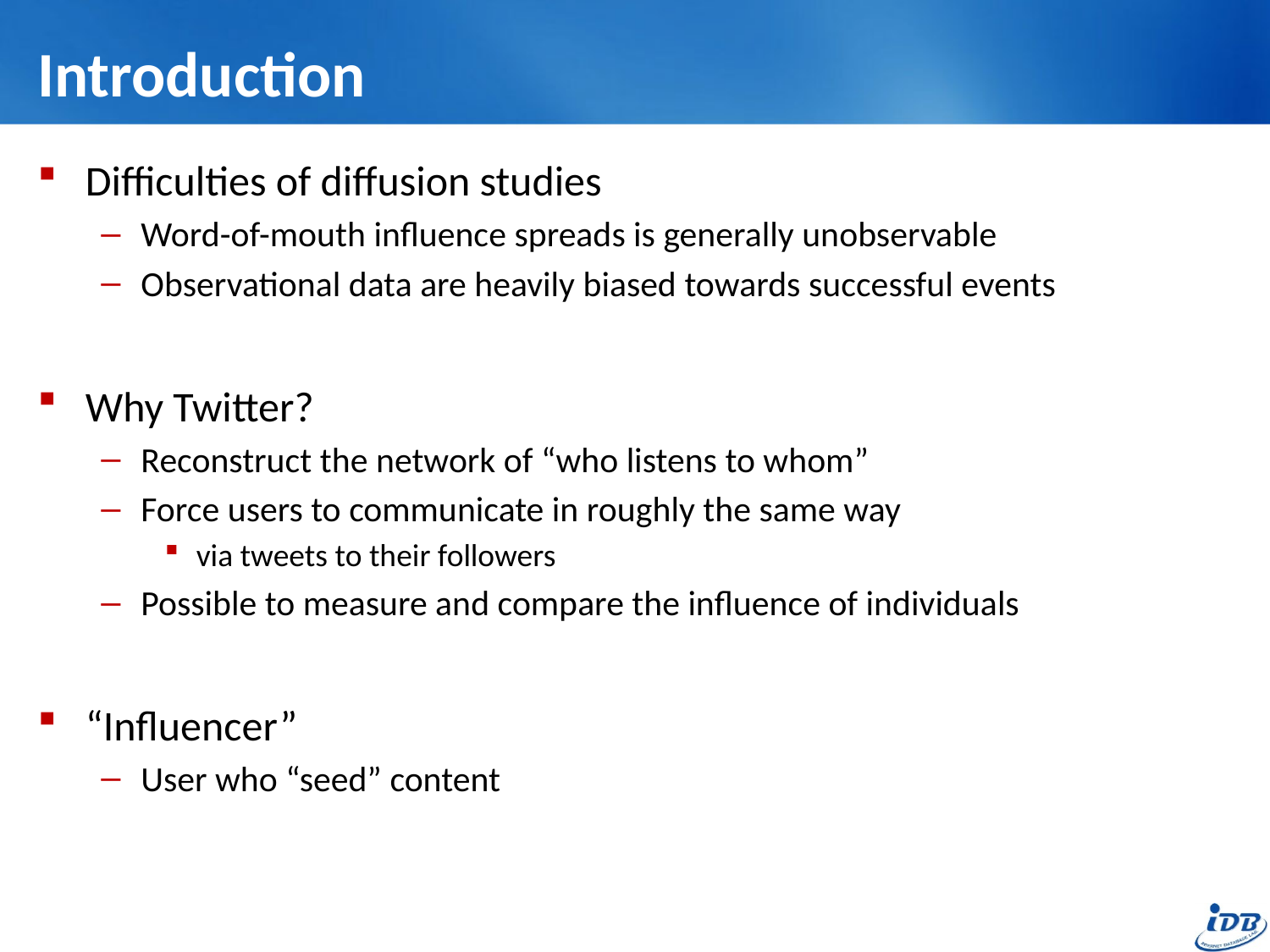

# Introduction
Difficulties of diffusion studies
Word-of-mouth influence spreads is generally unobservable
Observational data are heavily biased towards successful events

Why Twitter?
Reconstruct the network of “who listens to whom”
Force users to communicate in roughly the same way
via tweets to their followers
Possible to measure and compare the influence of individuals

“Influencer”
User who “seed” content